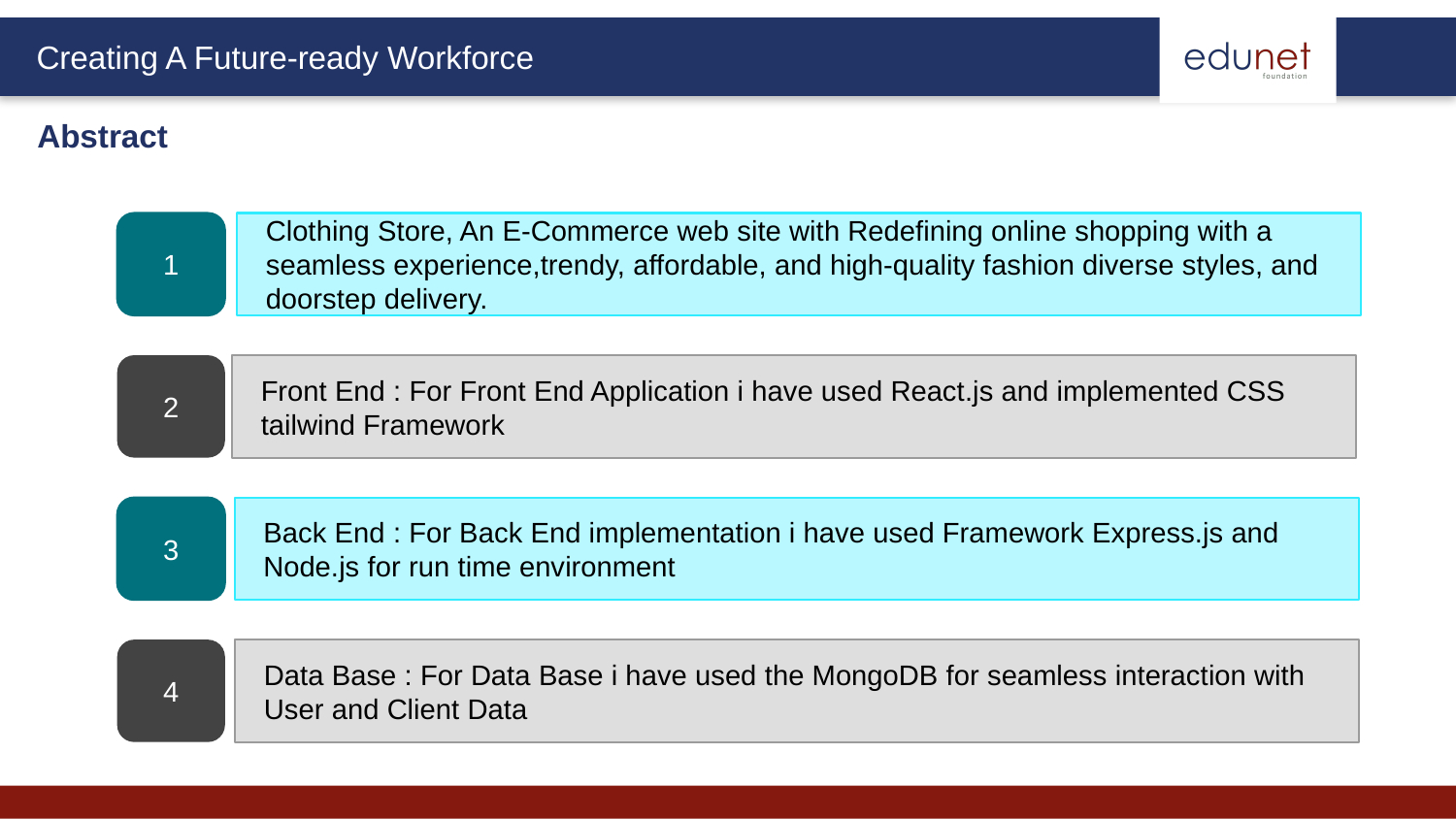

Abstract
1
Clothing Store, An E-Commerce web site with Redefining online shopping with a seamless experience,trendy, affordable, and high-quality fashion diverse styles, and doorstep delivery.
2
Front End : For Front End Application i have used React.js and implemented CSS tailwind Framework
3
Back End : For Back End implementation i have used Framework Express.js and Node.js for run time environment
4
Data Base : For Data Base i have used the MongoDB for seamless interaction with User and Client Data